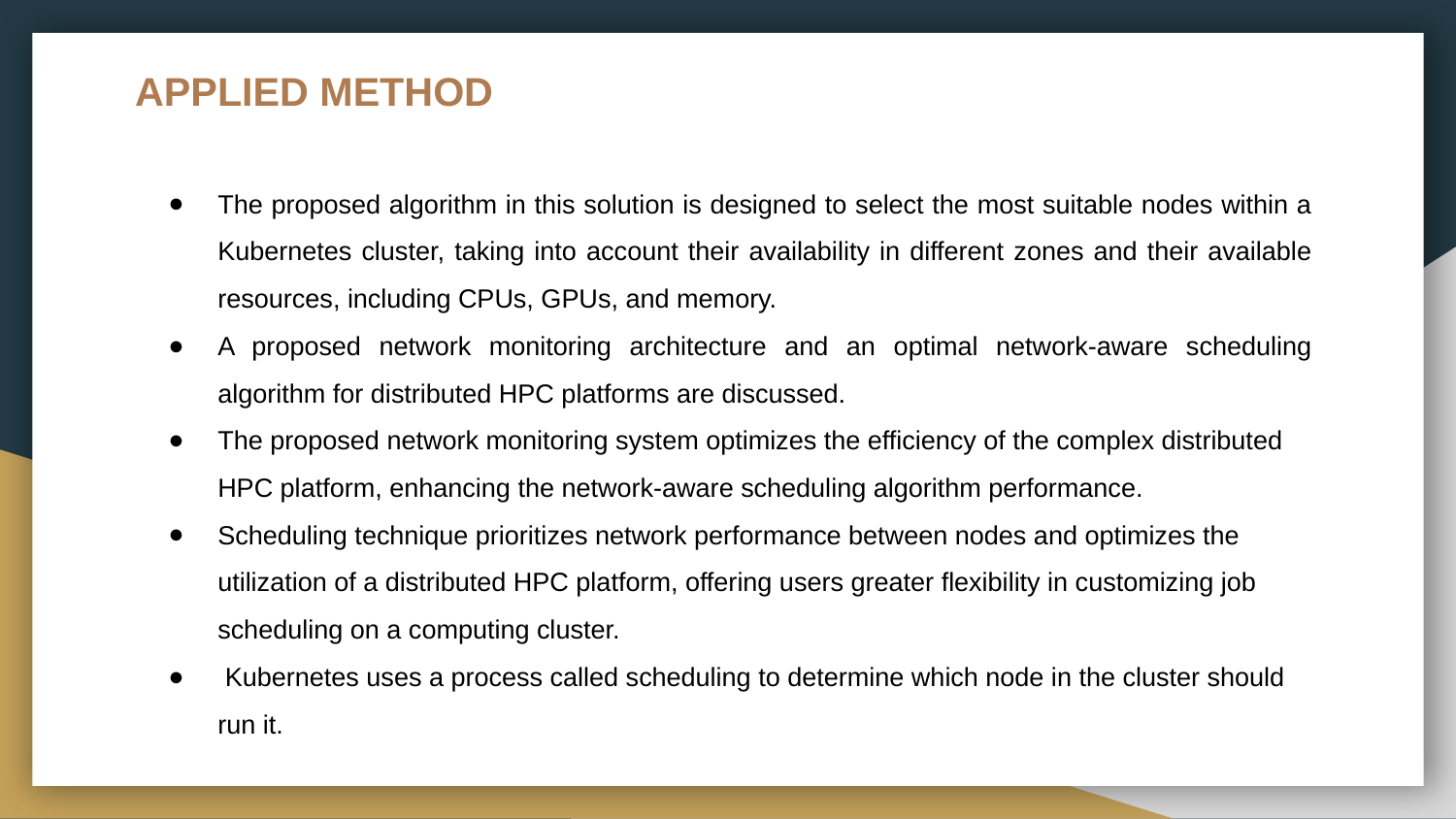

# APPLIED METHOD
The proposed algorithm in this solution is designed to select the most suitable nodes within a Kubernetes cluster, taking into account their availability in different zones and their available resources, including CPUs, GPUs, and memory.
A proposed network monitoring architecture and an optimal network-aware scheduling algorithm for distributed HPC platforms are discussed.
The proposed network monitoring system optimizes the efficiency of the complex distributed HPC platform, enhancing the network-aware scheduling algorithm performance.
Scheduling technique prioritizes network performance between nodes and optimizes the utilization of a distributed HPC platform, offering users greater flexibility in customizing job scheduling on a computing cluster.
 Kubernetes uses a process called scheduling to determine which node in the cluster should run it.